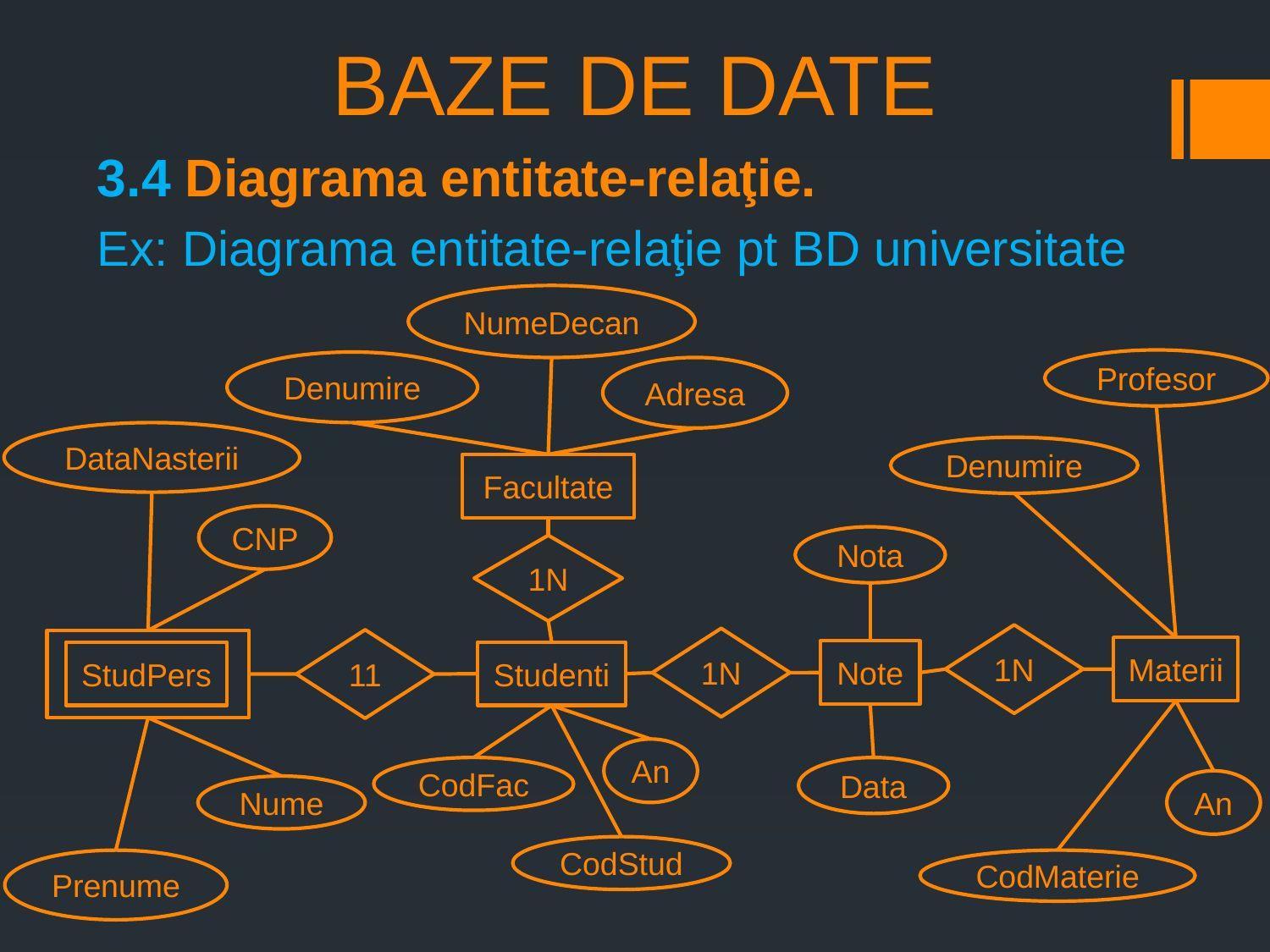

# BAZE DE DATE
3.4 Diagrama entitate-relaţie.
Ex: Diagrama entitate-relaţie pt BD universitate

NumeDecan
Profesor
Denumire
Adresa
DataNasterii
Denumire
Facultate
CNP
Nota
1N
1N
1N
11

Materii
Note
StudPers
Studenti
An
CodFac
Data
An
Nume
CodStud
Prenume
CodMaterie